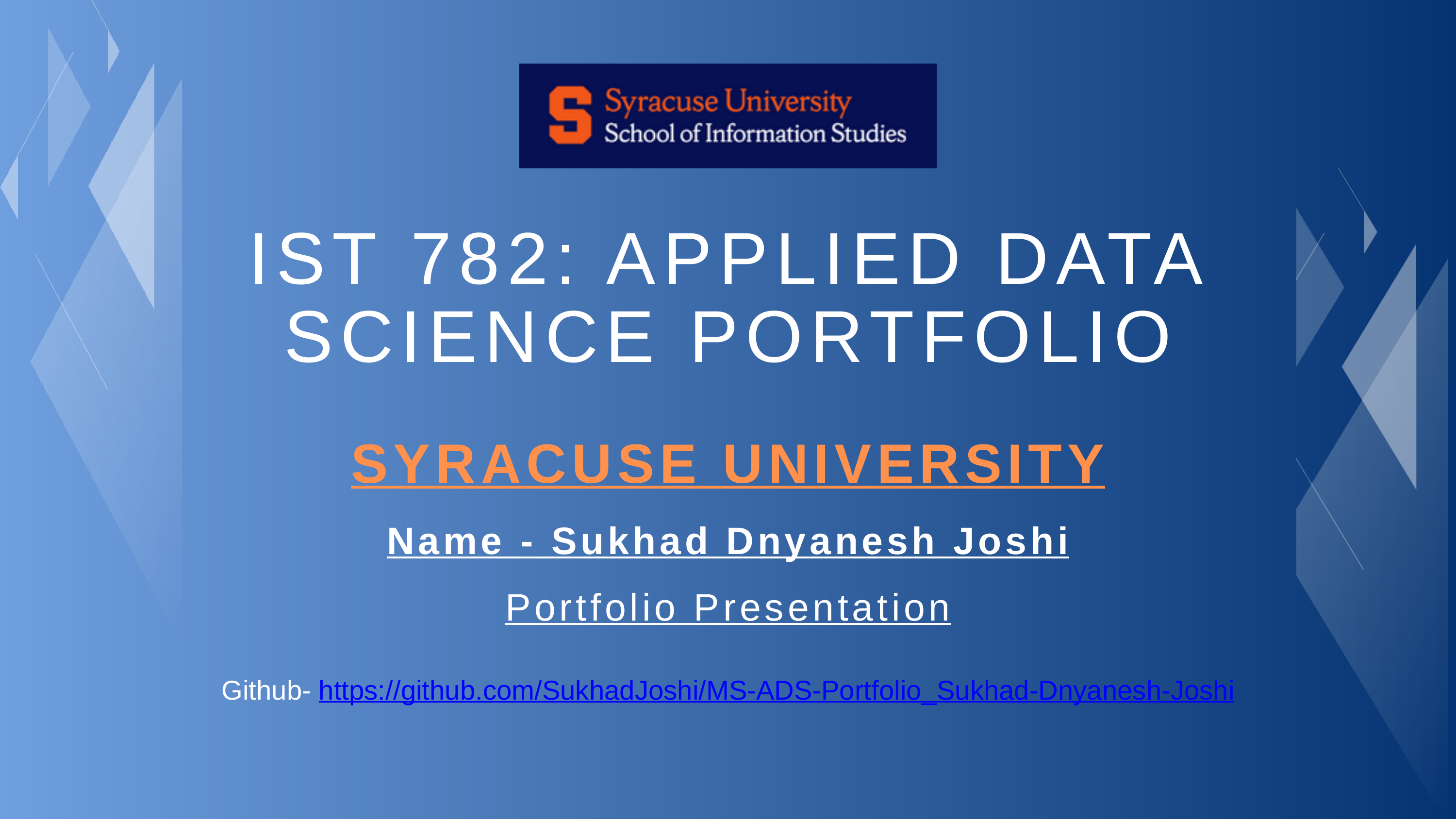

IST 782: APPLIED DATA SCIENCE PORTFOLIO

SYRACUSE UNIVERSITY
Name - Sukhad Dnyanesh Joshi

Portfolio Presentation

Github- https://github.com/SukhadJoshi/MS-ADS-Portfolio_Sukhad-Dnyanesh-Joshi